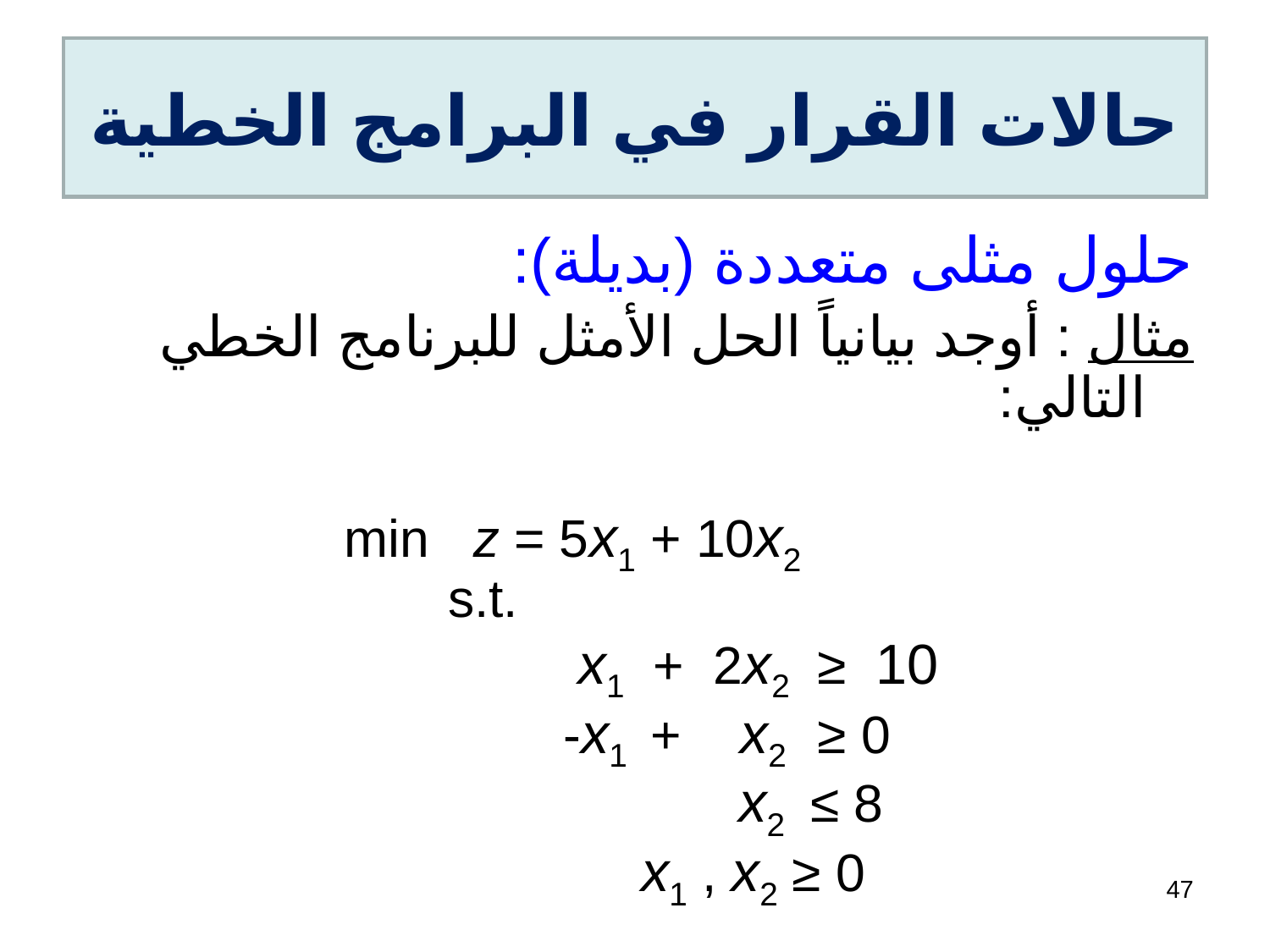

# حالات القرار في البرامج الخطية
حلول مثلى متعددة (بديلة):
مثال : أوجد بيانياً الحل الأمثل للبرنامج الخطي التالي:

              min   z = 5x1 + 10x2
    		 s.t.
                              x1  +  2x2   ≥  10
                             -x1  +    x2   ≥ 0
                                         x2   ≤ 8
                                x1 , x2 ≥ 0
47